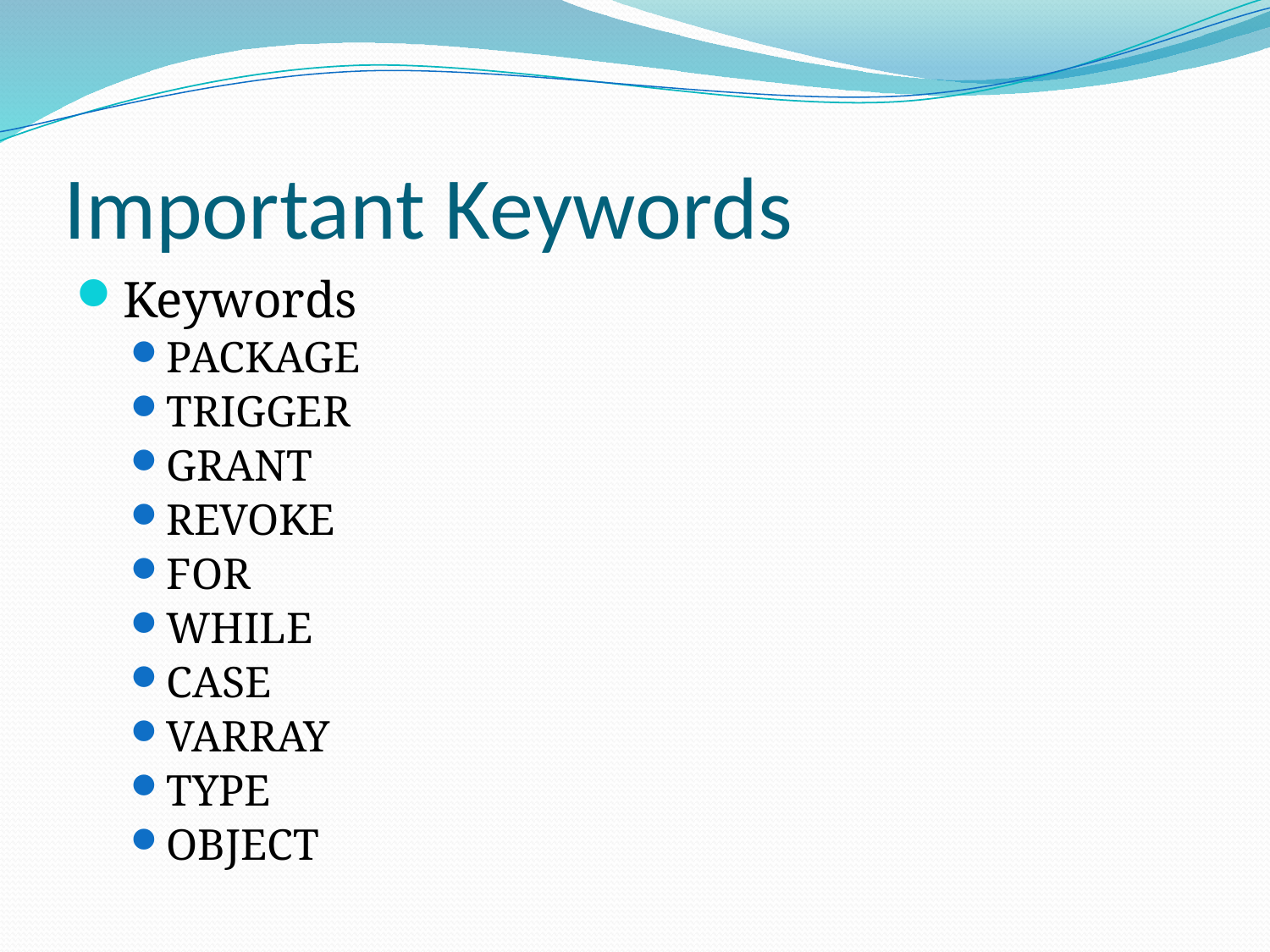

# Important Keywords
Keywords
PACKAGE
TRIGGER
GRANT
REVOKE
FOR
WHILE
CASE
VARRAY
TYPE
OBJECT